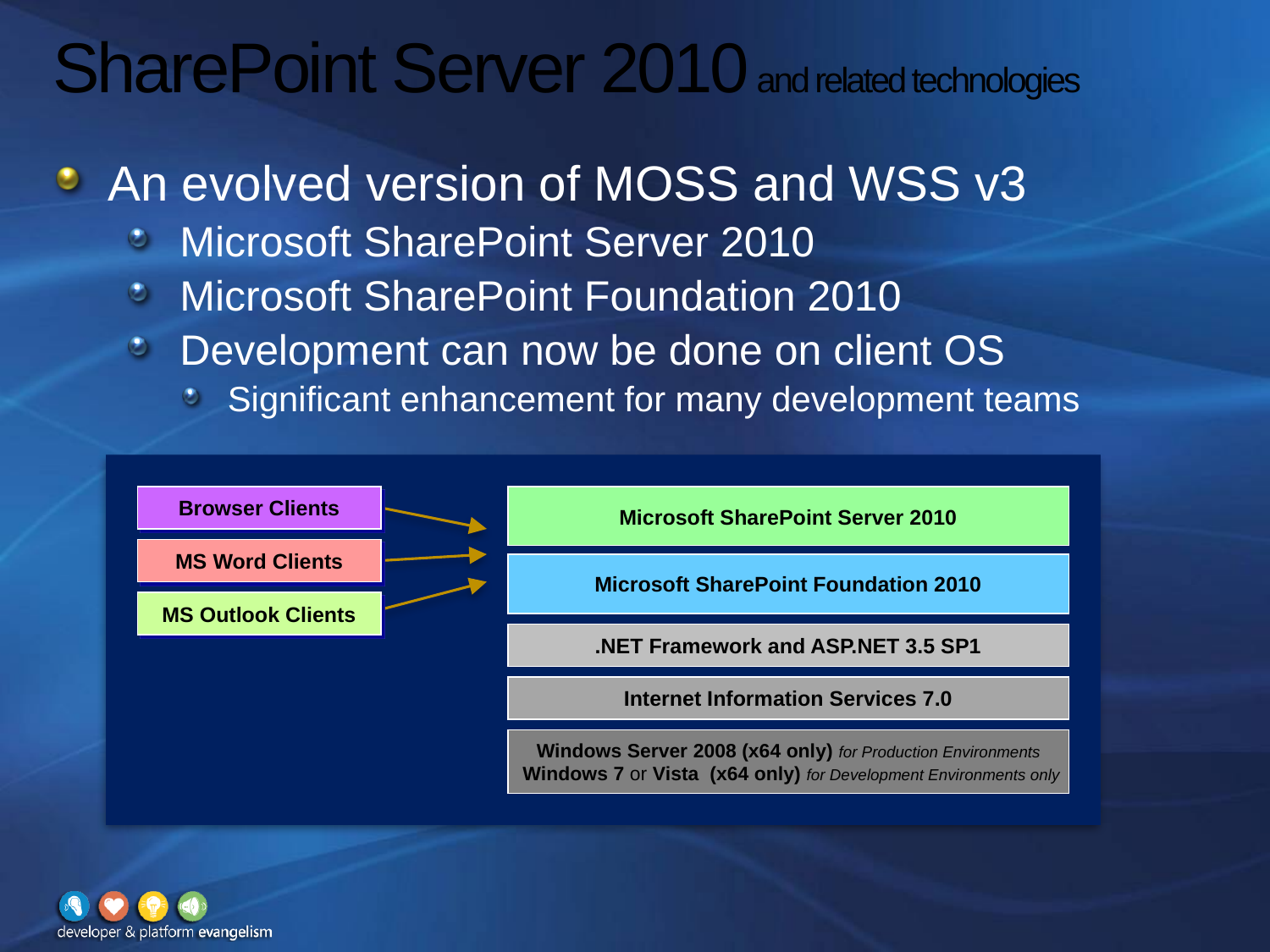

# SharePoint Server 2010 and related technologies
An evolved version of MOSS and WSS v3
Microsoft SharePoint Server 2010
Microsoft SharePoint Foundation 2010
Development can now be done on client OS
Significant enhancement for many development teams

Browser Clients
Microsoft SharePoint Server 2010

MS Word Clients

Microsoft SharePoint Foundation 2010

MS Outlook Clients
.NET Framework and ASP.NET 3.5 SP1
Internet Information Services 7.0

Windows Server 2008 (x64 only) for Production Environments
 Windows 7 or Vista  (x64 only) for Development Environments only